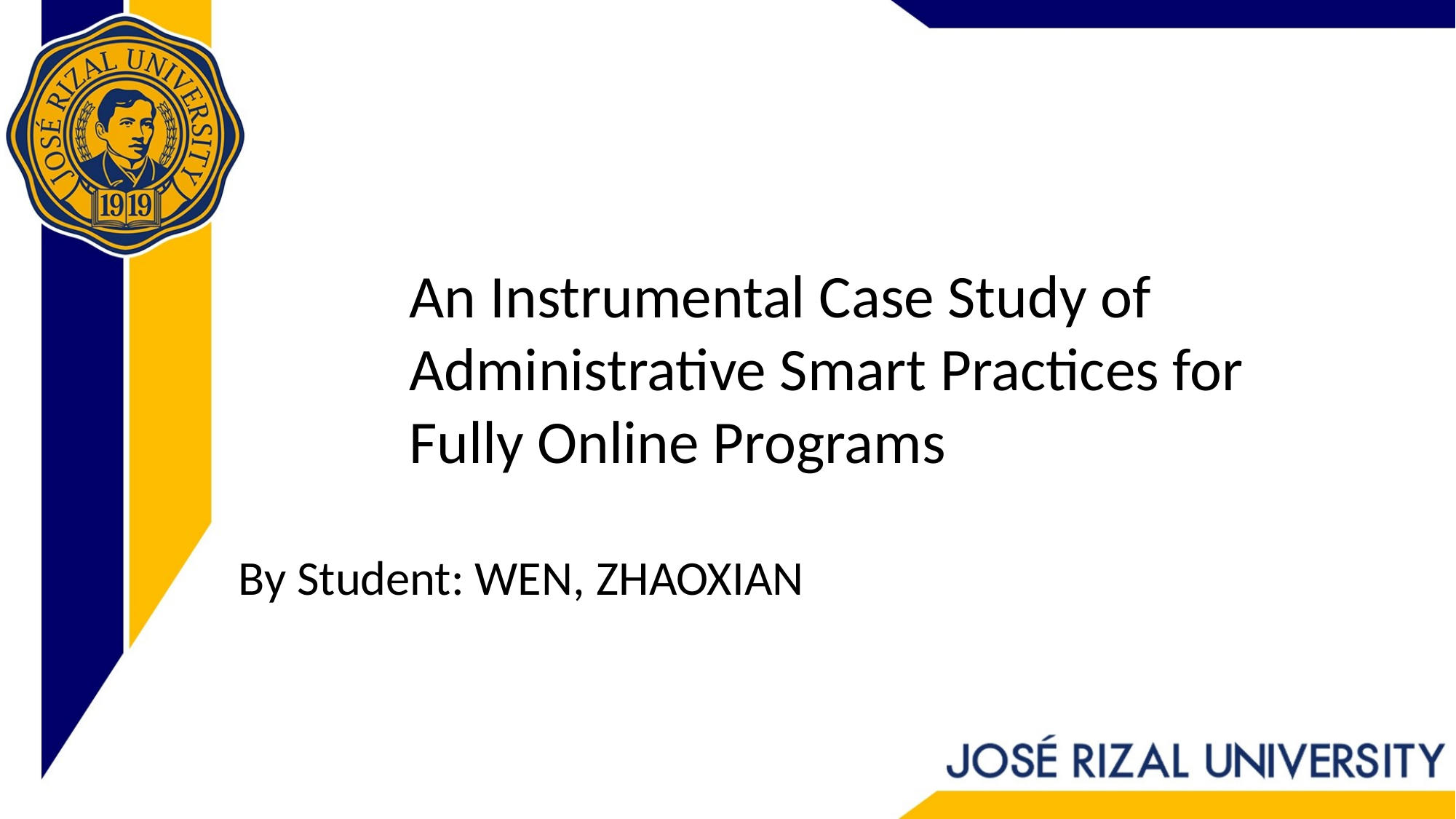

An Instrumental Case Study of Administrative Smart Practices for Fully Online Programs
By Student: WEN, ZHAOXIAN